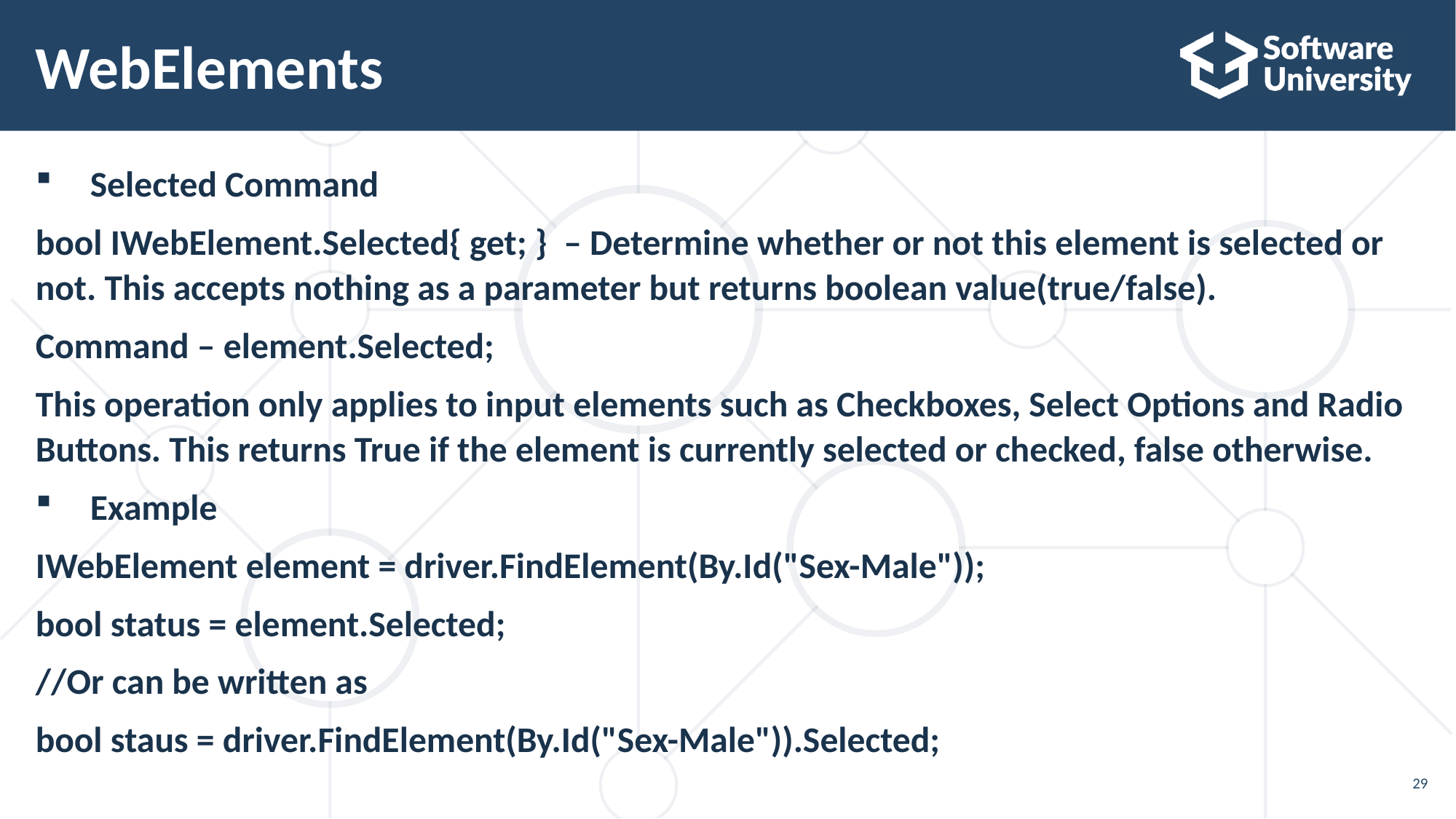

# WebElements
Selected Command
bool IWebElement.Selected{ get; }  – Determine whether or not this element is selected or not. This accepts nothing as a parameter but returns boolean value(true/false).
Command – element.Selected;
This operation only applies to input elements such as Checkboxes, Select Options and Radio Buttons. This returns True if the element is currently selected or checked, false otherwise.
Example
IWebElement element = driver.FindElement(By.Id("Sex-Male"));
bool status = element.Selected;
//Or can be written as
bool staus = driver.FindElement(By.Id("Sex-Male")).Selected;
29